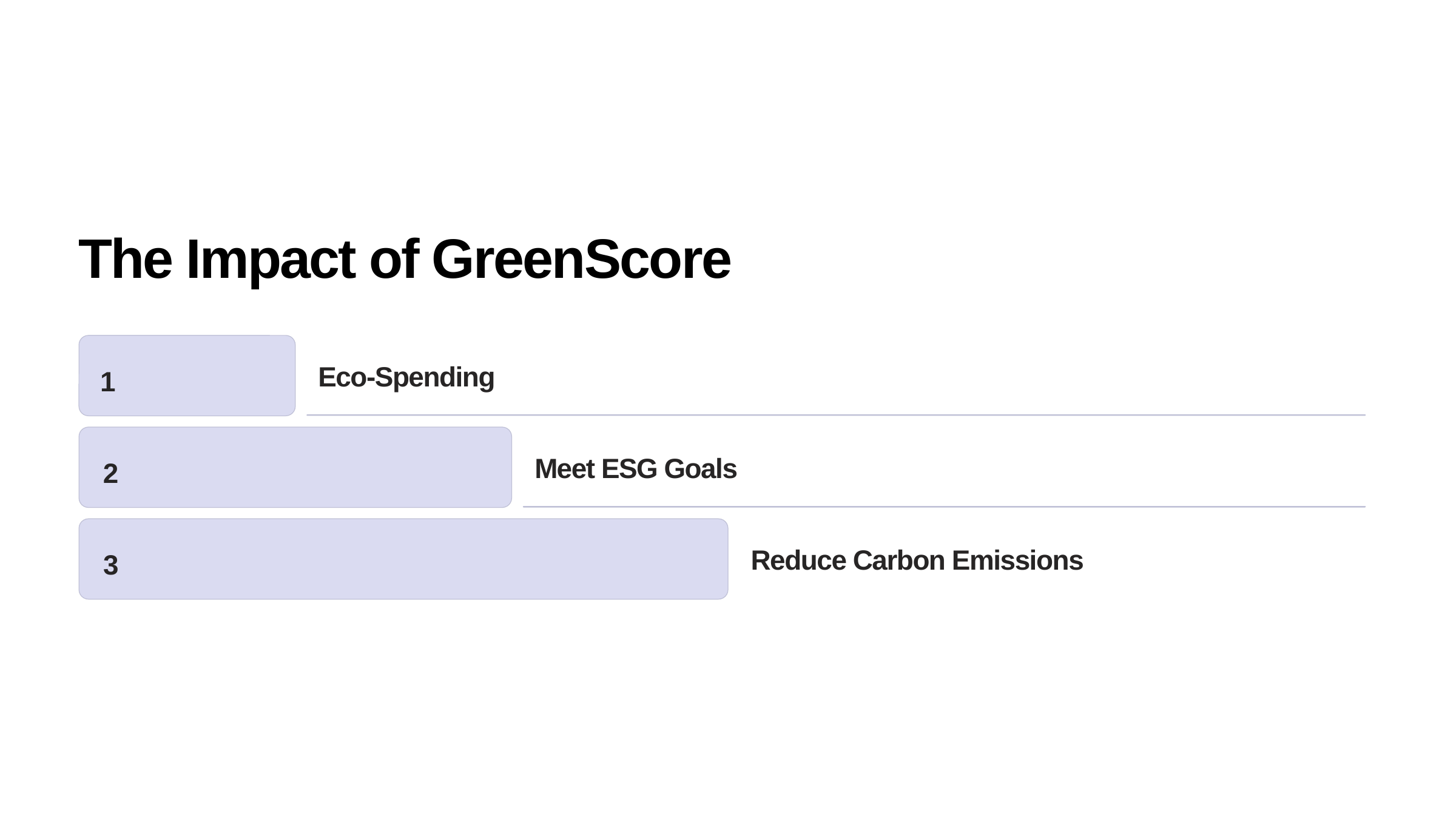

The Impact of GreenScore

1
Eco-Spending

2
Meet ESG Goals

3
Reduce Carbon Emissions